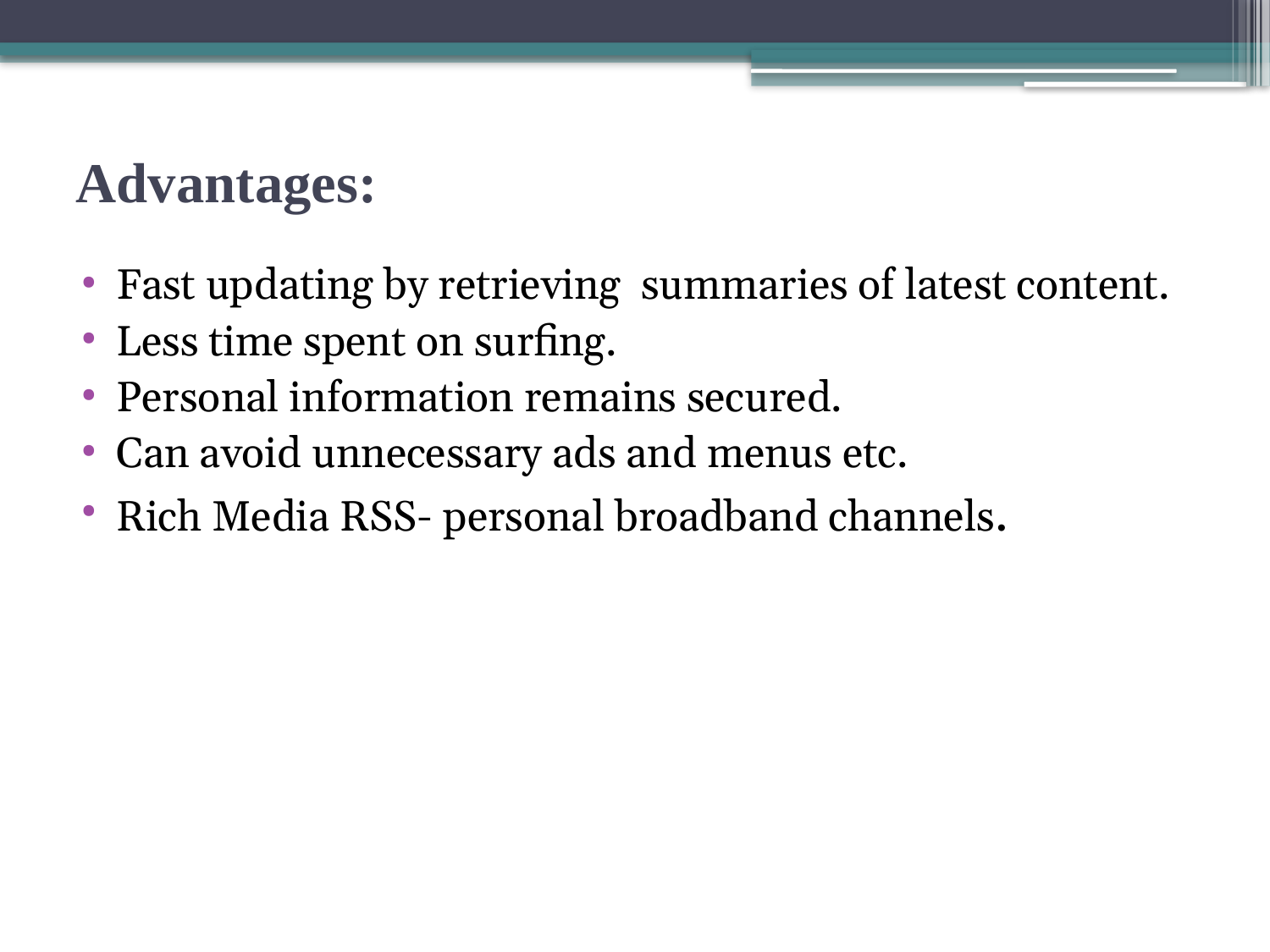

# Advantages:
Fast updating by retrieving  summaries of latest content.
Less time spent on surfing.
Personal information remains secured.
Can avoid unnecessary ads and menus etc.
Rich Media RSS- personal broadband channels.